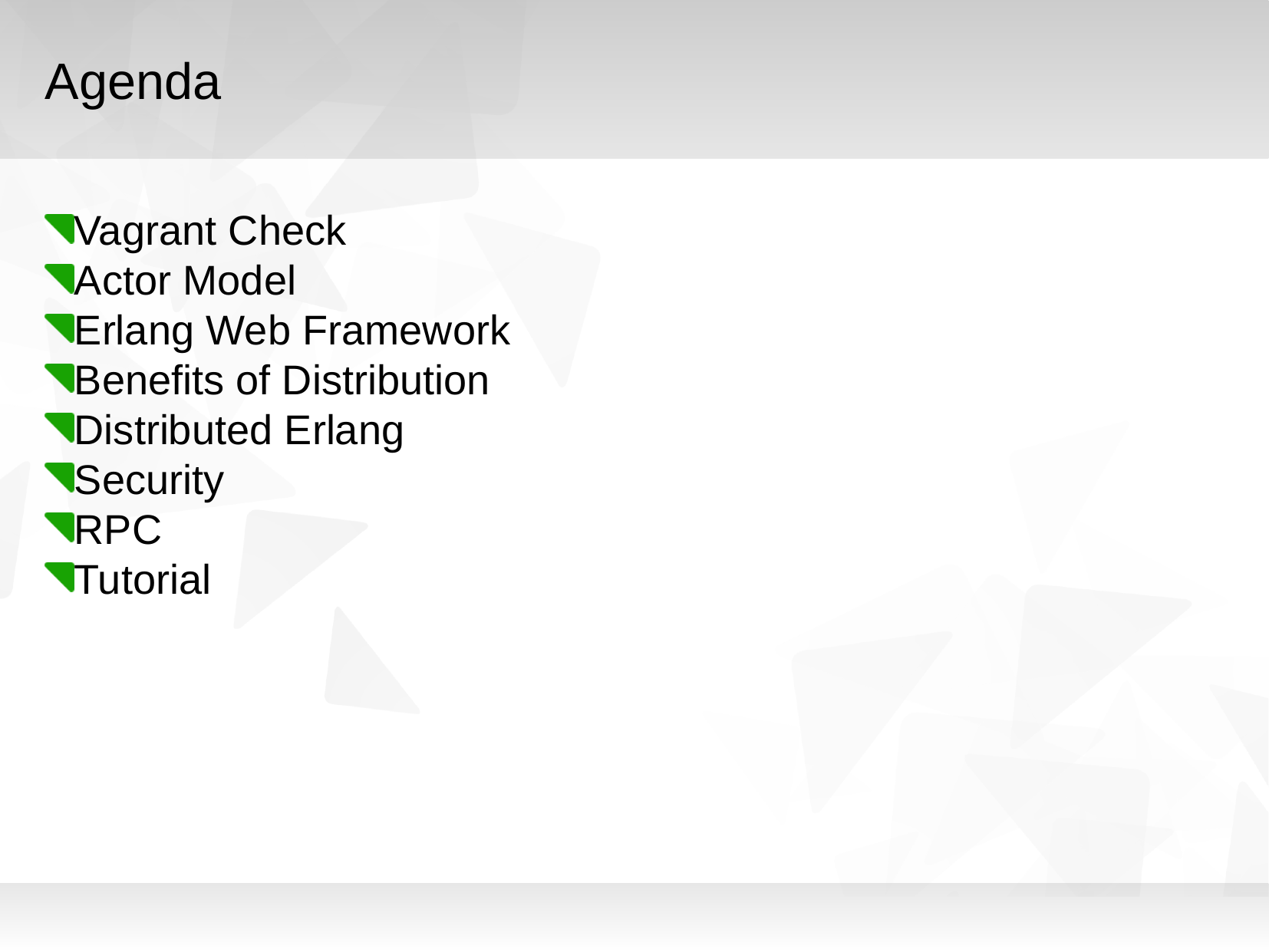

Agenda
Vagrant Check
Actor Model
Erlang Web Framework
Benefits of Distribution
Distributed Erlang
Security
RPC
Tutorial